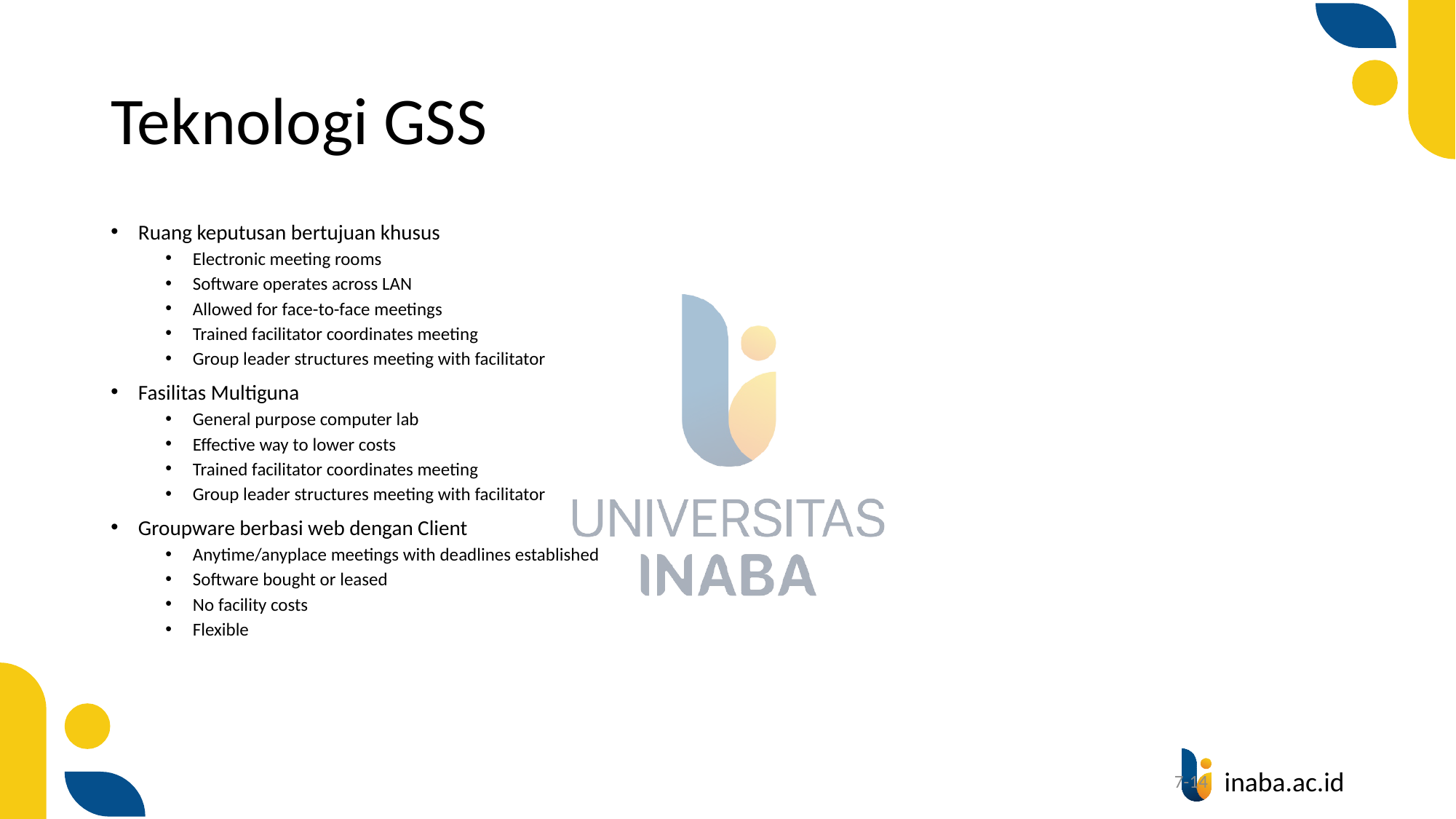

# Teknologi GSS
Ruang keputusan bertujuan khusus
Electronic meeting rooms
Software operates across LAN
Allowed for face-to-face meetings
Trained facilitator coordinates meeting
Group leader structures meeting with facilitator
Fasilitas Multiguna
General purpose computer lab
Effective way to lower costs
Trained facilitator coordinates meeting
Group leader structures meeting with facilitator
Groupware berbasi web dengan Client
Anytime/anyplace meetings with deadlines established
Software bought or leased
No facility costs
Flexible
14
7-14